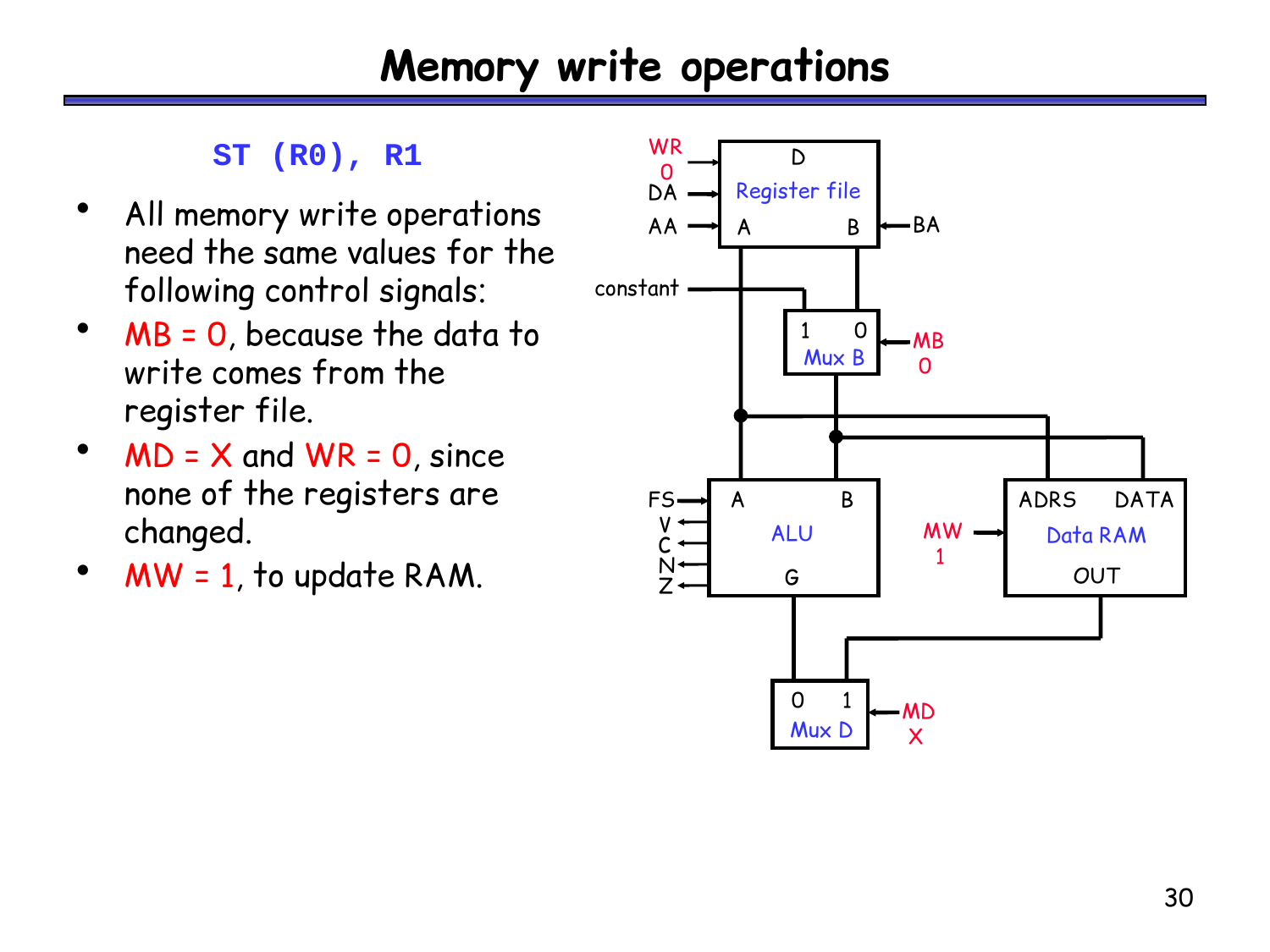

# Memory write operations
ST (R0), R1
All memory write operations need the same values for the following control signals:
MB = 0, because the data to write comes from the register file.
MD = X and WR = 0, since none of the registers are changed.
MW = 1, to update RAM.
WR
  0
D
Register file
A               B

DA
AA

BA

constant

1       0
Mux B
MB
 0

FS

A	B
ALU
G
ADRS	DATA
Data RAM
OUT

V
C
N
Z
MW
  1

0      1
Mux D
MD
 X

30